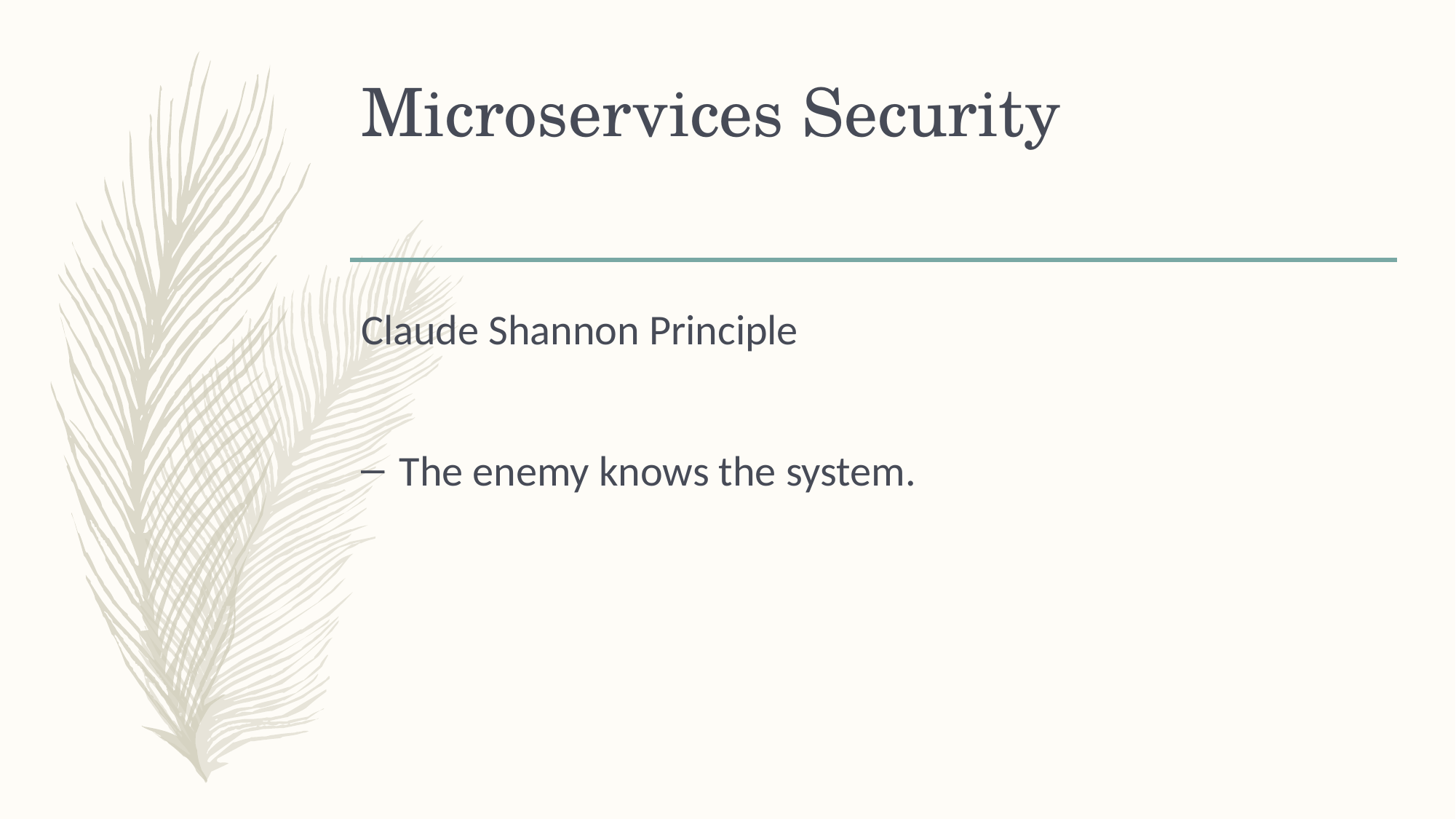

# Microservices Security
Claude Shannon Principle

The enemy knows the system.